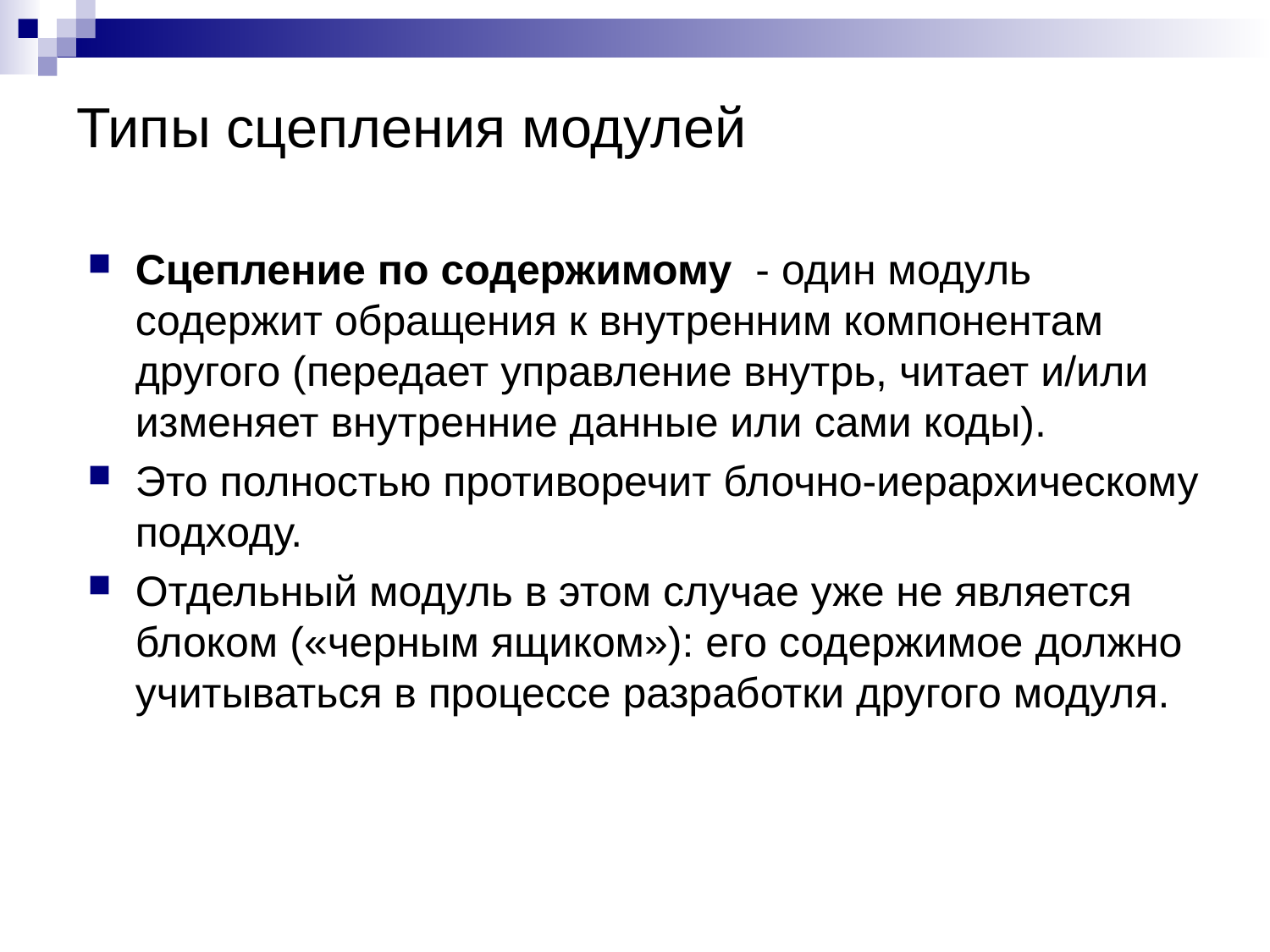

# Типы сцепления модулей
Сцепление по содержимому  - один модуль содержит обращения к внутренним компонентам другого (передает управление внутрь, читает и/или изменяет внутренние данные или сами коды).
Это полностью противоречит блочно-иерархическому подходу.
Отдельный модуль в этом случае уже не является блоком («черным ящиком»): его содержимое должно учитываться в процессе разработки другого модуля.